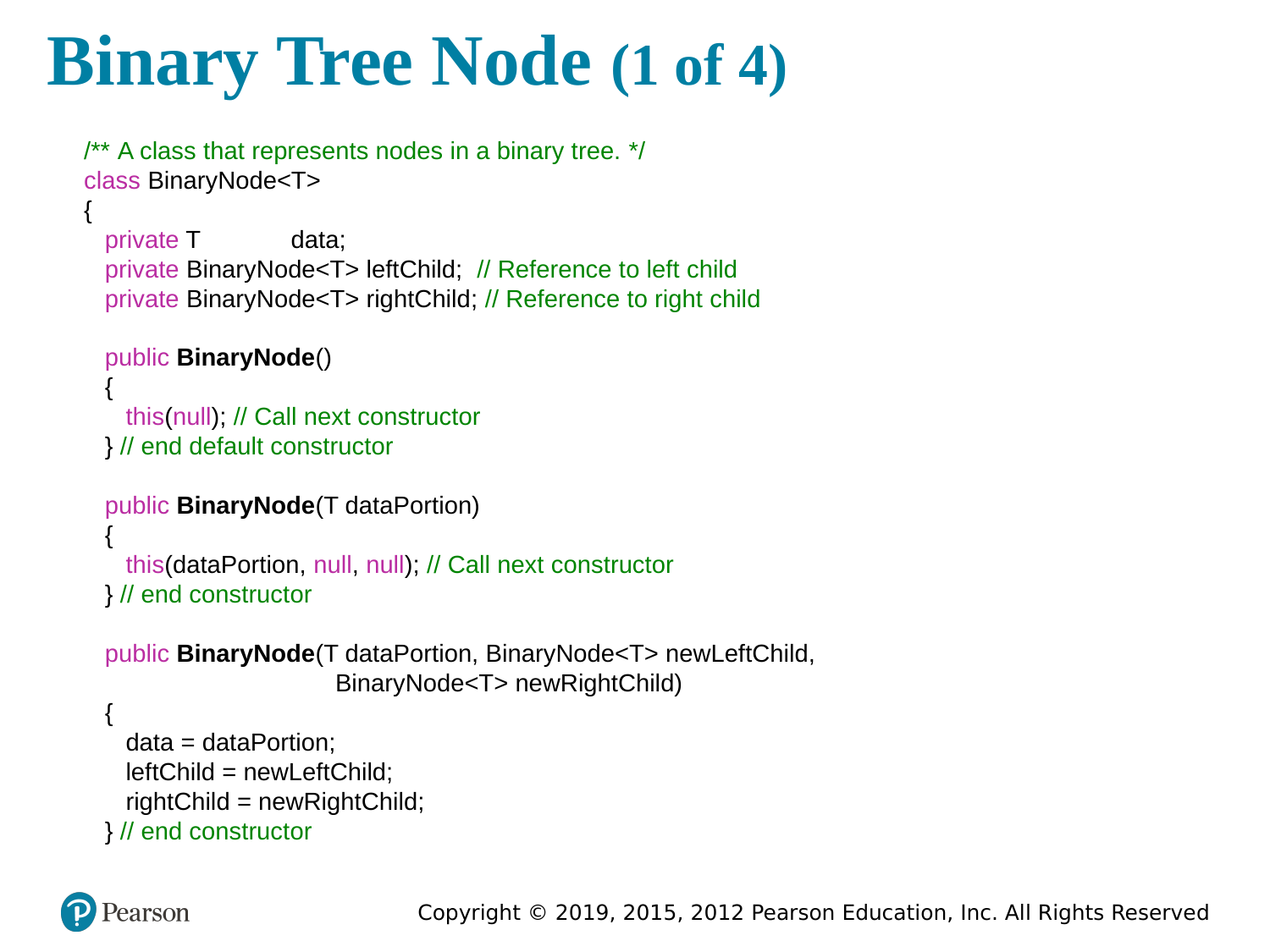

# Binary Tree Node (1 of 4)
/** A class that represents nodes in a binary tree. */
class BinaryNode<T>
{
   private T             data;
   private BinaryNode<T> leftChild;  // Reference to left child
   private BinaryNode<T> rightChild; // Reference to right child

   public BinaryNode()
   {
      this(null); // Call next constructor
   } // end default constructor

   public BinaryNode(T dataPortion)
   {
      this(dataPortion, null, null); // Call next constructor
   } // end constructor

   public BinaryNode(T dataPortion, BinaryNode<T> newLeftChild,
                                    BinaryNode<T> newRightChild)
   {
      data = dataPortion;
      leftChild = newLeftChild;
      rightChild = newRightChild;
   } // end constructor